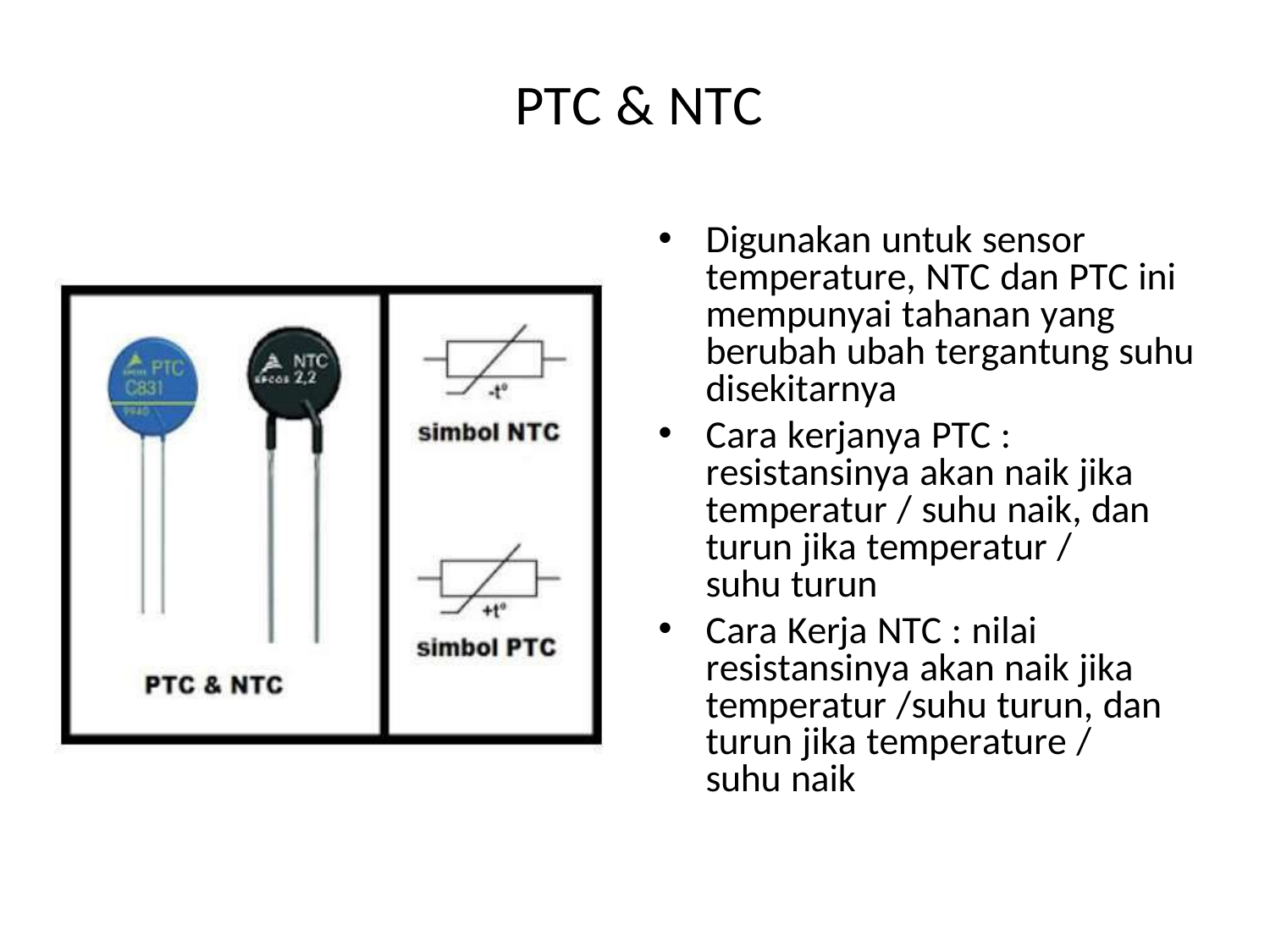

# PTC & NTC
Digunakan untuk sensor temperature, NTC dan PTC ini mempunyai tahanan yang berubah ubah tergantung suhu disekitarnya
Cara kerjanya PTC : resistansinya akan naik jika temperatur / suhu naik, dan turun jika temperatur / suhu turun
Cara Kerja NTC : nilai resistansinya akan naik jika temperatur /suhu turun, dan turun jika temperature / suhu naik